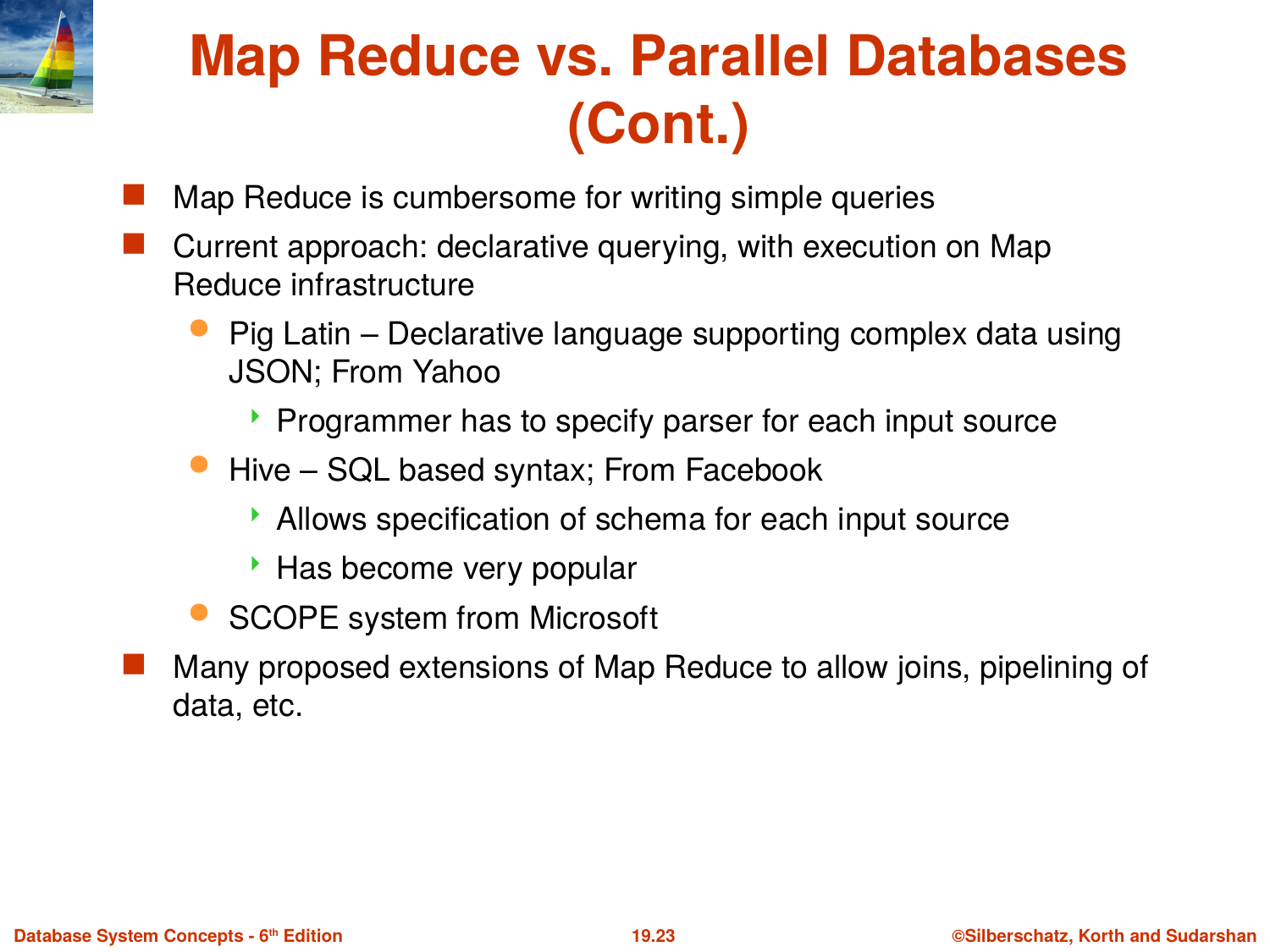

# Map Reduce vs. Parallel Databases (Cont.)
Map Reduce is cumbersome for writing simple queries
Current approach: declarative querying, with execution on Map Reduce infrastructure
Pig Latin – Declarative language supporting complex data using JSON; From Yahoo
Programmer has to specify parser for each input source
Hive – SQL based syntax; From Facebook
Allows specification of schema for each input source
Has become very popular
SCOPE system from Microsoft
Many proposed extensions of Map Reduce to allow joins, pipelining of data, etc.